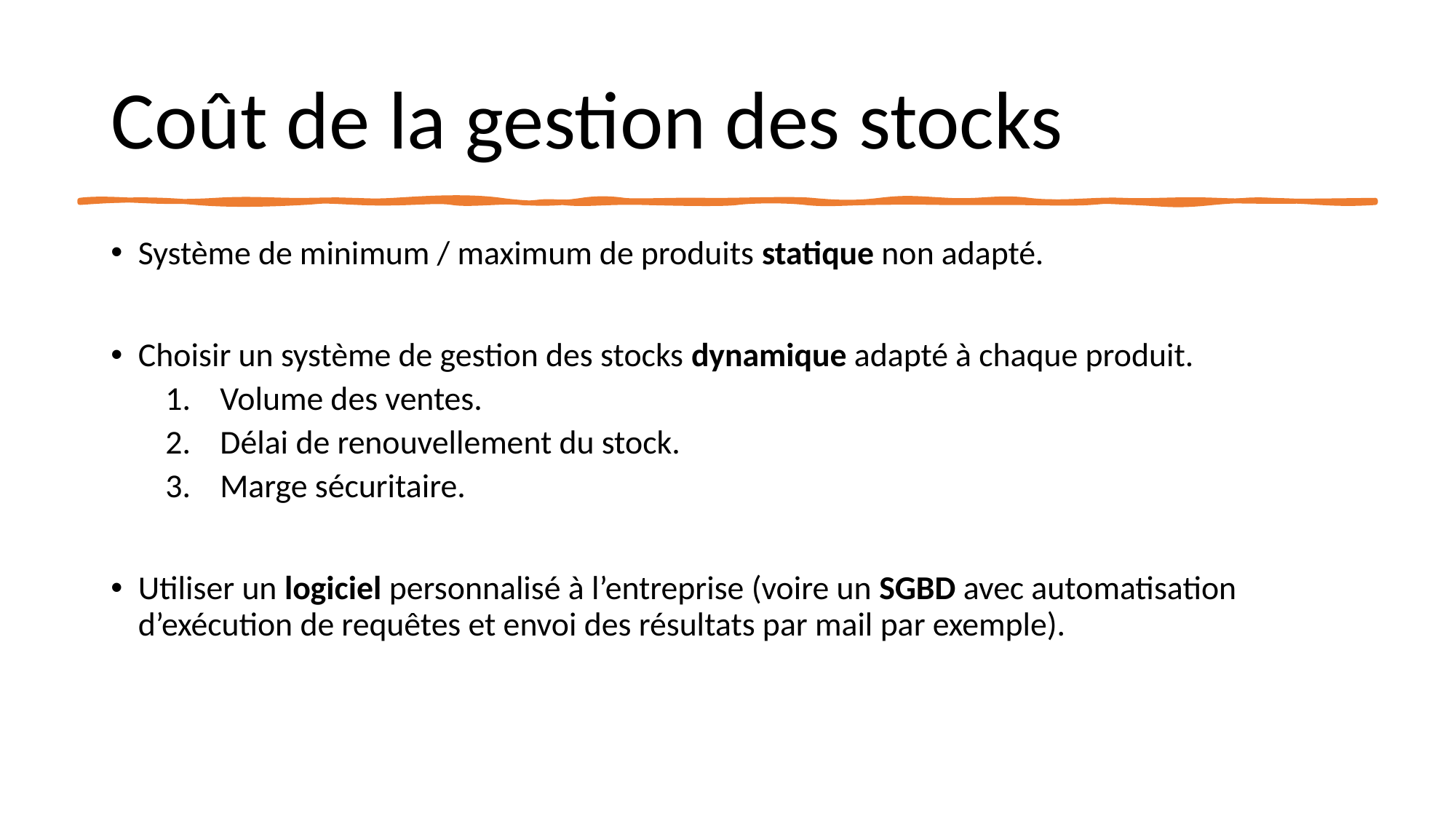

# Coût de la gestion des stocks

Système de minimum / maximum de produits statique non adapté.

Choisir un système de gestion des stocks dynamique adapté à chaque produit.
Volume des ventes.
Délai de renouvellement du stock.
Marge sécuritaire.

Utiliser un logiciel personnalisé à l’entreprise (voire un SGBD avec automatisation d’exécution de requêtes et envoi des résultats par mail par exemple).